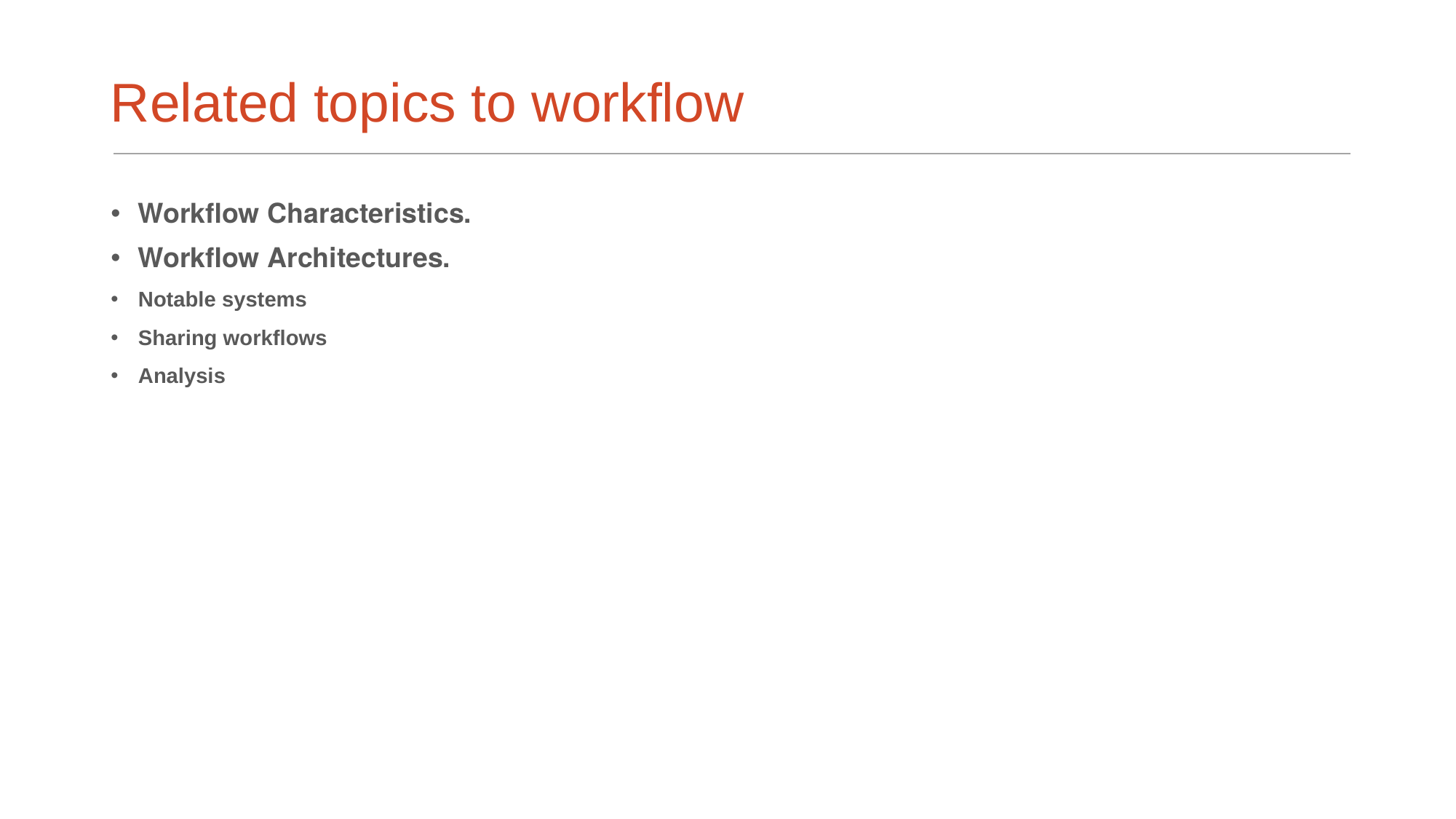

# Related topics to workflow
Workflow Characteristics.
Workflow Architectures.
Notable systems
Sharing workflows
Analysis